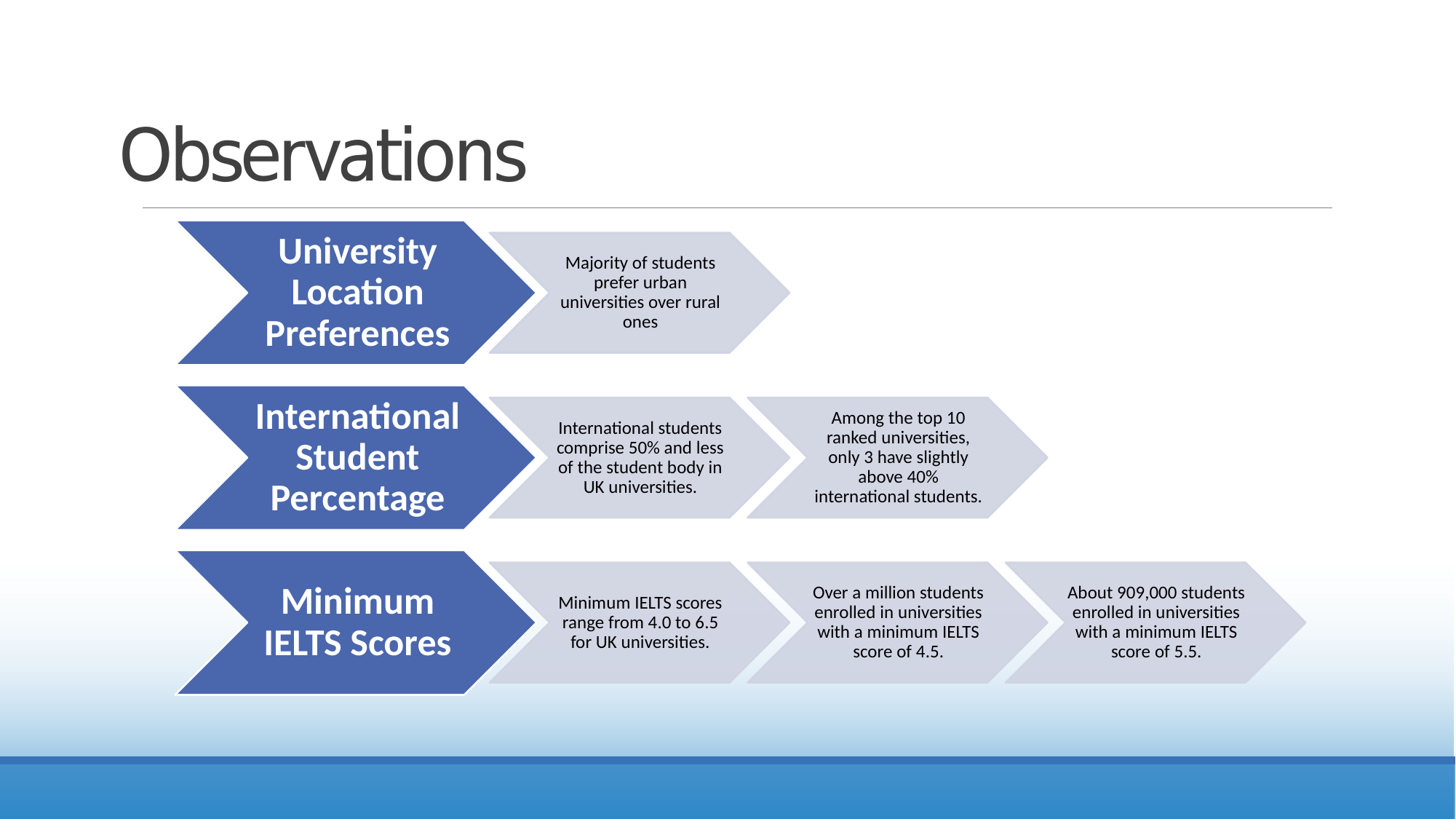

# Observations
University Location Preferences
Majority of students prefer urban universities over rural ones
International Student Percentage
International students comprise 50% and less of the student body in UK universities.
Among the top 10 ranked universities, only 3 have slightly above 40% international students.
Minimum IELTS Scores
Minimum IELTS scores range from 4.0 to 6.5 for UK universities.
Over a million students enrolled in universities with a minimum IELTS score of 4.5.
About 909,000 students enrolled in universities with a minimum IELTS score of 5.5.